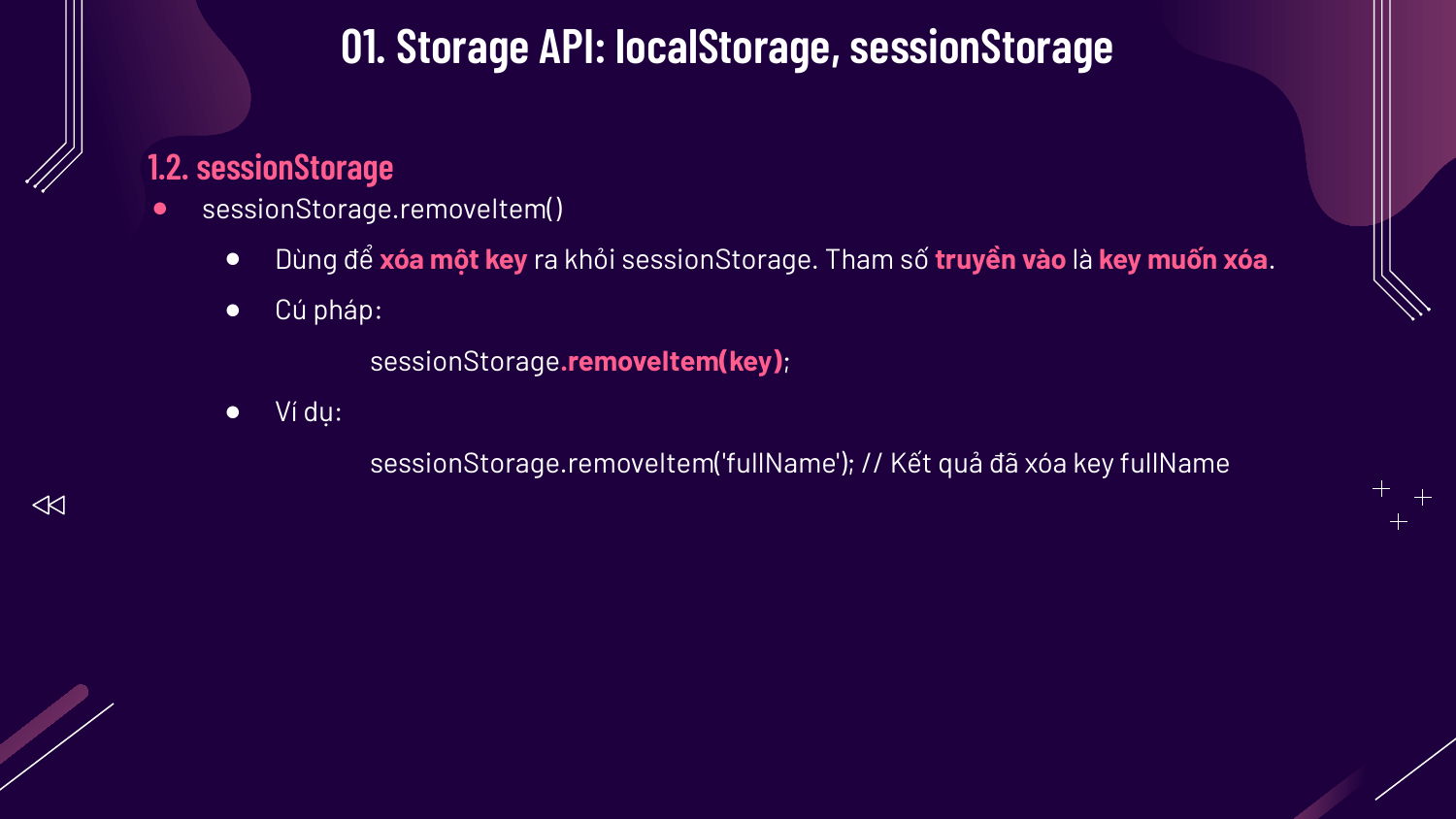

# 01. Storage API: localStorage, sessionStorage
1.2. sessionStorage
sessionStorage.removeItem()
Dùng để xóa một key ra khỏi sessionStorage. Tham số truyền vào là key muốn xóa.
Cú pháp:
	sessionStorage.removeItem(key);
Ví dụ:
	sessionStorage.removeItem('fullName'); // Kết quả đã xóa key fullName